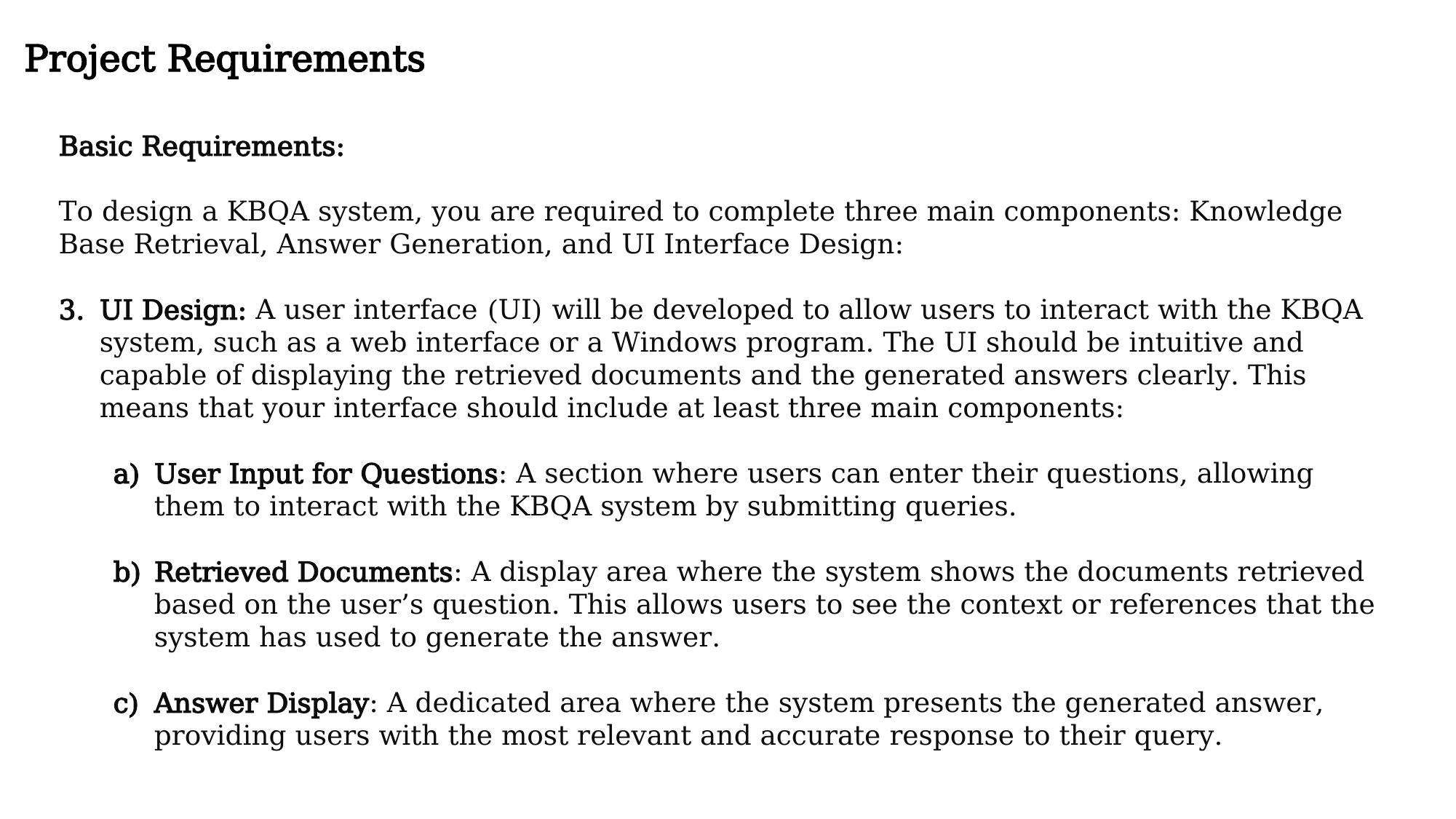

Project Requirements
Basic Requirements:

To design a KBQA system, you are required to complete three main components: Knowledge Base Retrieval, Answer Generation, and UI Interface Design:

UI Design: A user interface (UI) will be developed to allow users to interact with the KBQA system, such as a web interface or a Windows program. The UI should be intuitive and capable of displaying the retrieved documents and the generated answers clearly. This means that your interface should include at least three main components:

User Input for Questions: A section where users can enter their questions, allowing them to interact with the KBQA system by submitting queries.

Retrieved Documents: A display area where the system shows the documents retrieved based on the user’s question. This allows users to see the context or references that the system has used to generate the answer.

Answer Display: A dedicated area where the system presents the generated answer, providing users with the most relevant and accurate response to their query.